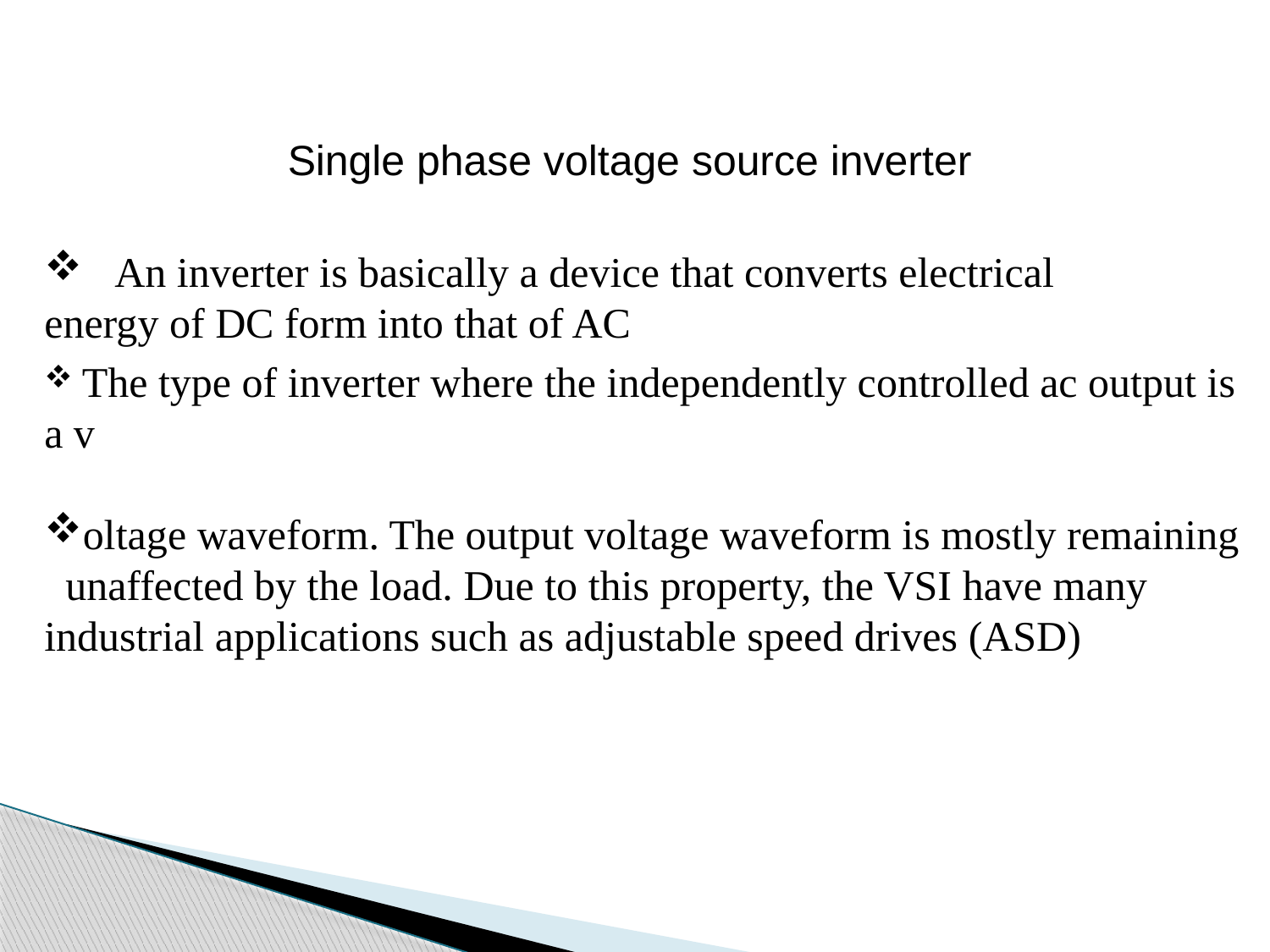

Single phase voltage source inverter

   An inverter is basically a device that converts electrical energy of DC form into that of AC
 The type of inverter where the independently controlled ac output is a v

oltage waveform. The output voltage waveform is mostly remaining    unaffected by the load. Due to this property, the VSI have many industrial applications such as adjustable speed drives (ASD)